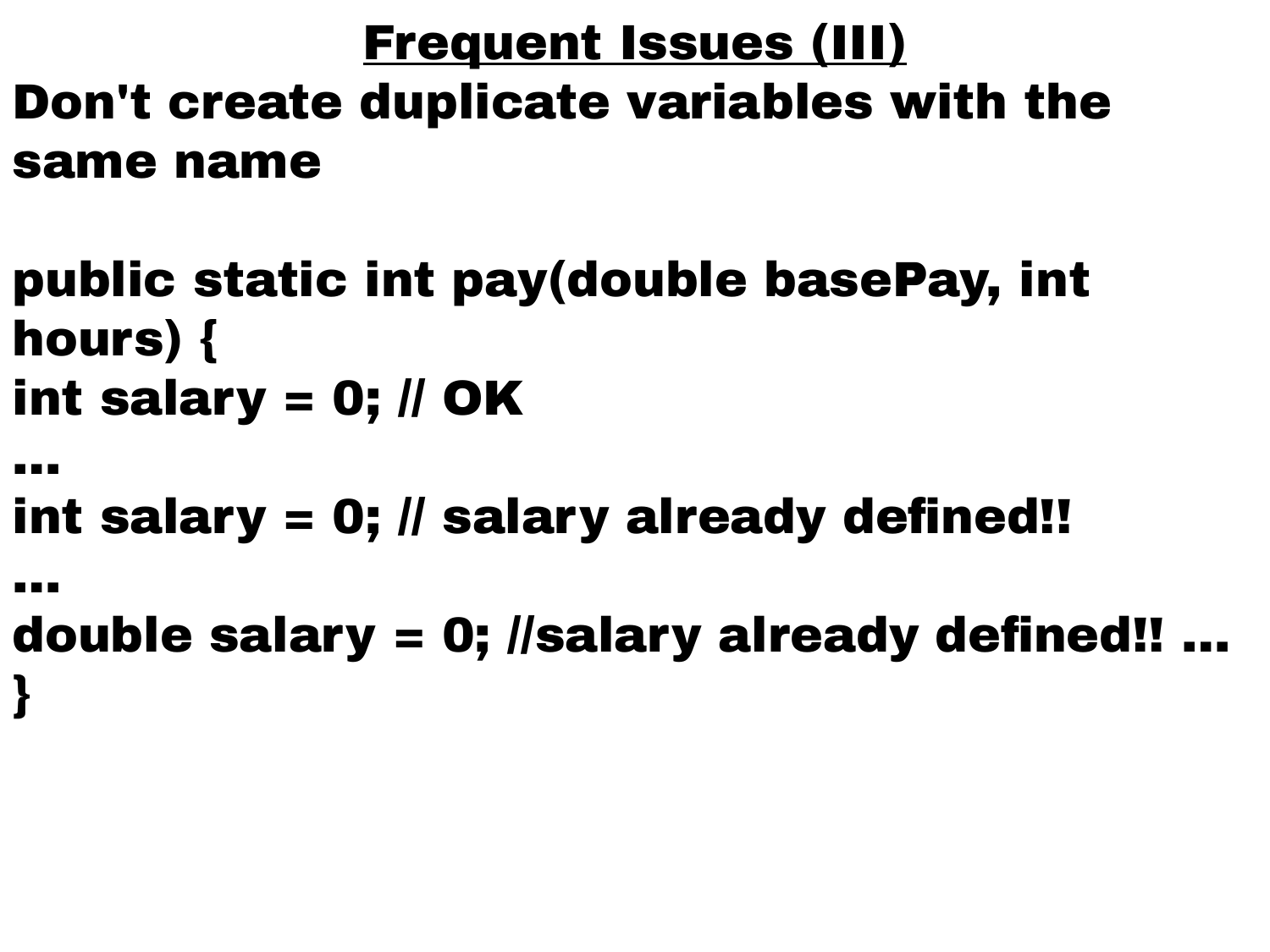

Frequent Issues (III)
Don't create duplicate variables with the same name

public static int pay(double basePay, int hours) {
int salary = 0; // OK
…
int salary = 0; // salary already defined!!
…
double salary = 0; //salary already defined!! …
}